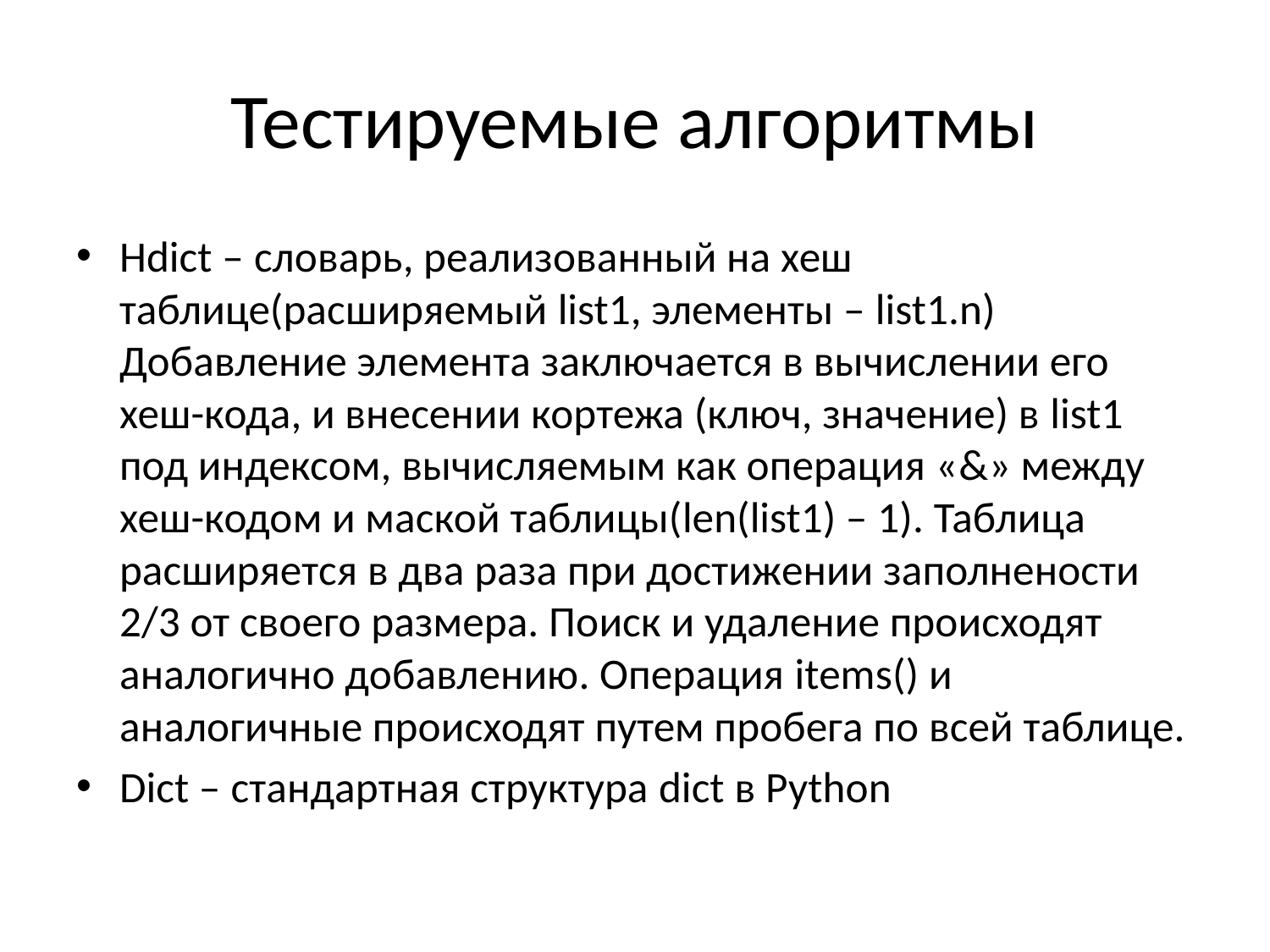

# Тестируемые алгоритмы
Hdict – словарь, реализованный на хеш таблице(расширяемый list1, элементы – list1.n) Добавление элемента заключается в вычислении его хеш-кода, и внесении кортежа (ключ, значение) в list1 под индексом, вычисляемым как операция «&» между хеш-кодом и маской таблицы(len(list1) – 1). Таблица расширяется в два раза при достижении заполнености 2/3 от своего размера. Поиск и удаление происходят аналогично добавлению. Операция items() и аналогичные происходят путем пробега по всей таблице.
Dict – стандартная структура dict в Python